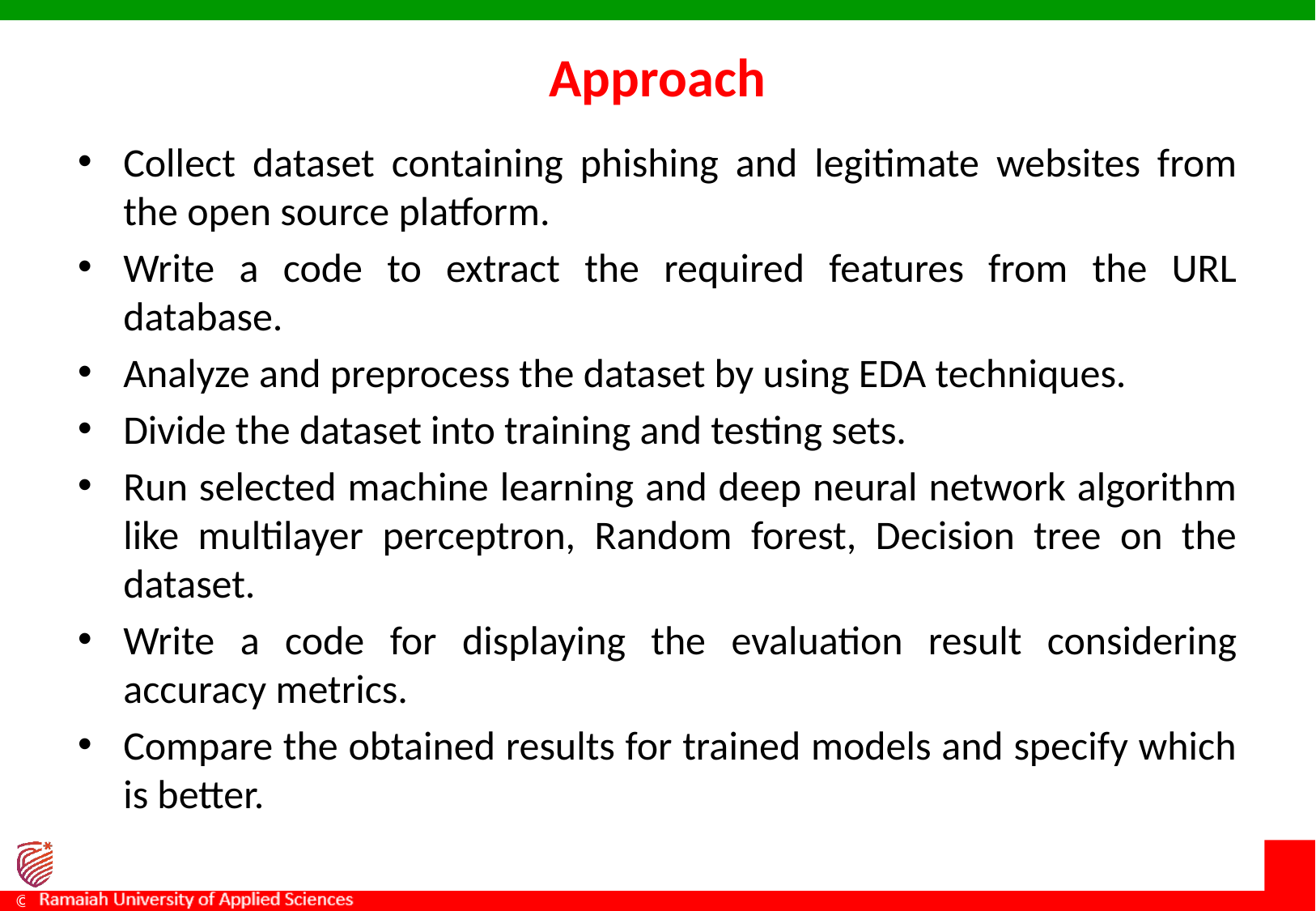

# Approach
Collect dataset containing phishing and legitimate websites from the open source platform.
Write a code to extract the required features from the URL database.
Analyze and preprocess the dataset by using EDA techniques.
Divide the dataset into training and testing sets.
Run selected machine learning and deep neural network algorithm like multilayer perceptron, Random forest, Decision tree on the dataset.
Write a code for displaying the evaluation result considering accuracy metrics.
Compare the obtained results for trained models and specify which is better.